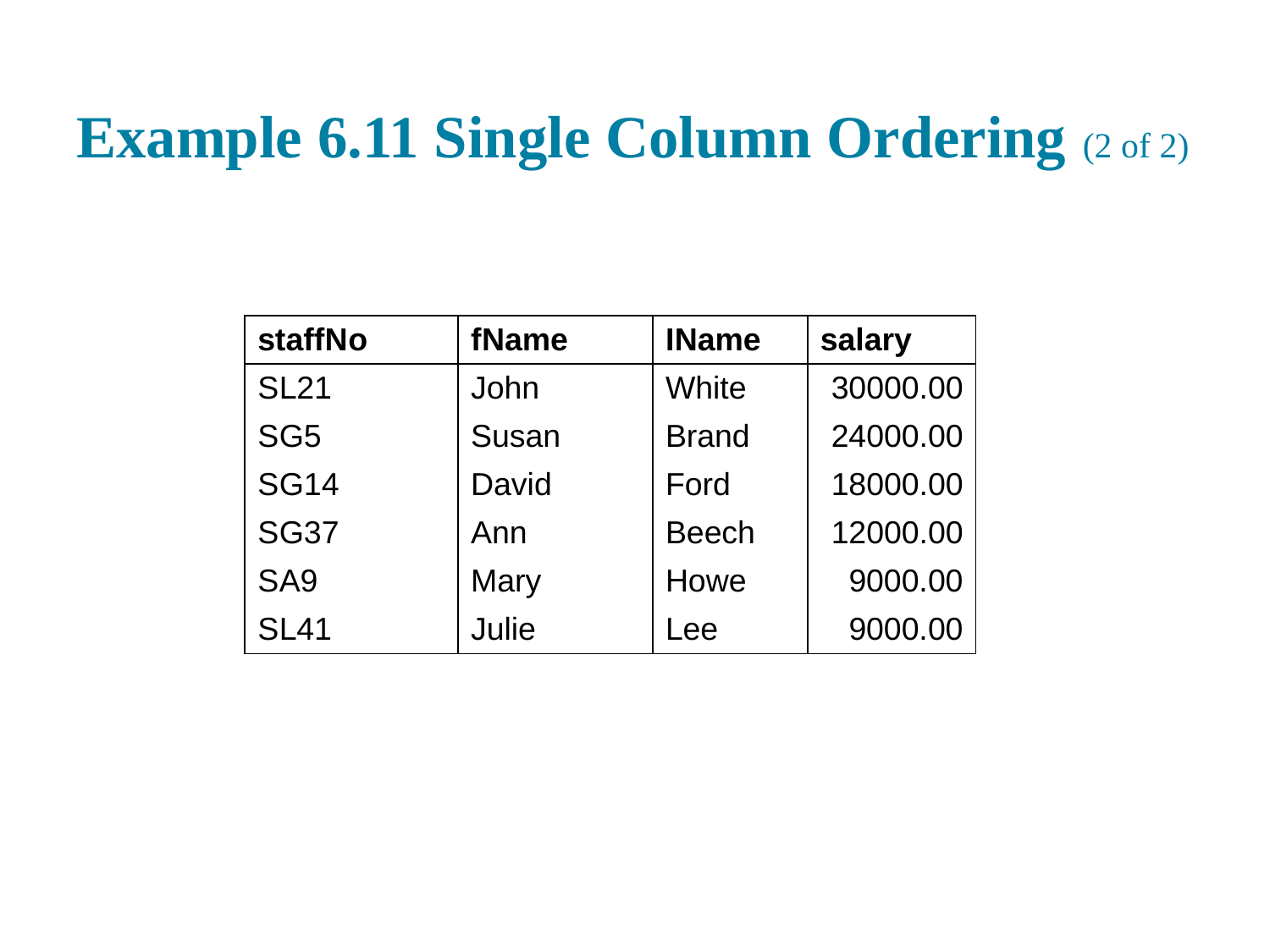

# Example 6.11 Single Column Ordering (2 of 2)
| staff N o | f Name | I Name | salary |
| --- | --- | --- | --- |
| S L21 | John | White | 30000.00 |
| S G5 | Susan | Brand | 24000.00 |
| S G14 | David | Ford | 18000.00 |
| S G37 | Ann | Beech | 12000.00 |
| S A9 | Mary | Howe | 9000.00 |
| S L41 | Julie | Lee | 9000.00 |